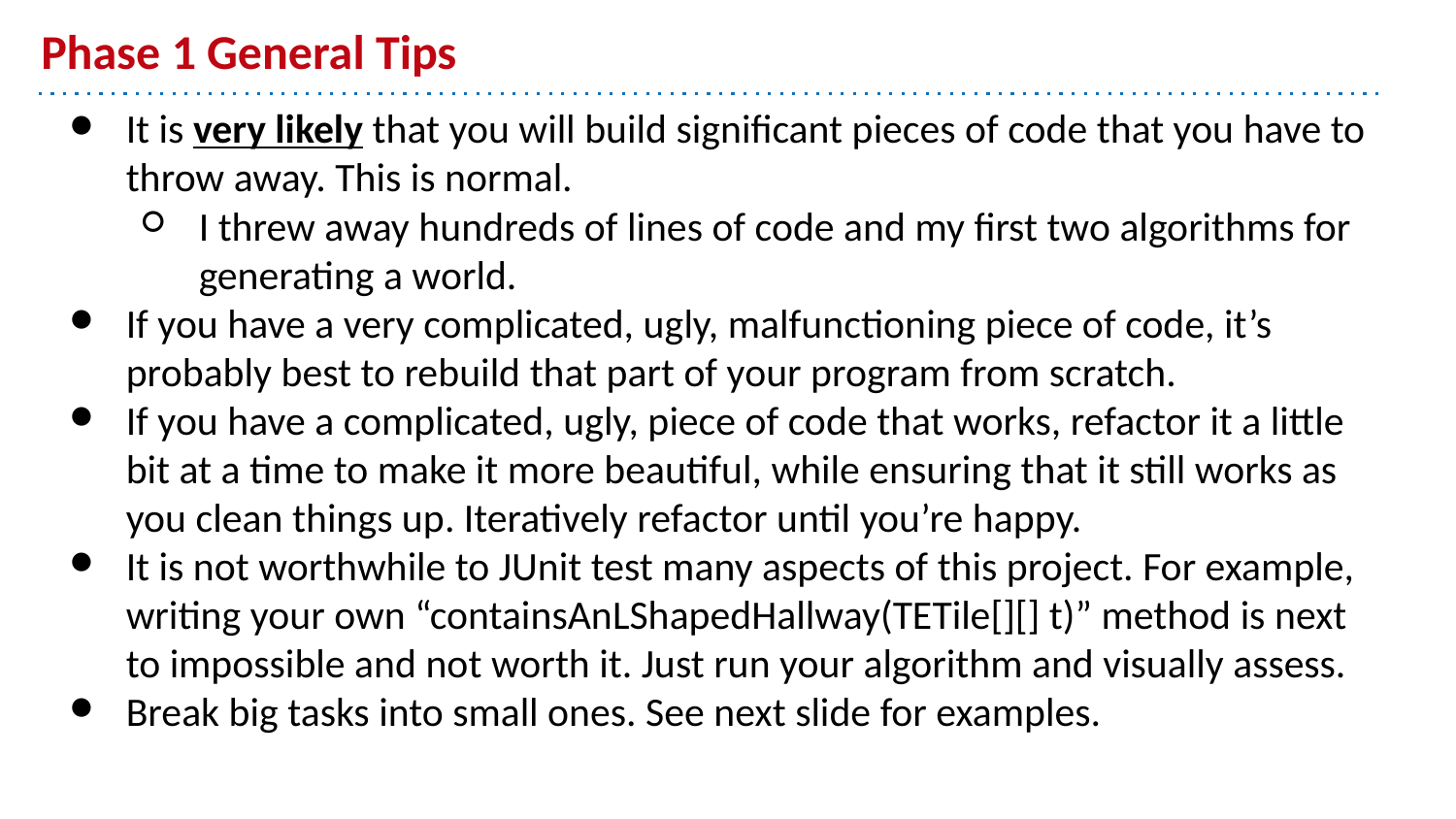

# Phase 1 General Tips
It is very likely that you will build significant pieces of code that you have to throw away. This is normal.
I threw away hundreds of lines of code and my first two algorithms for generating a world.
If you have a very complicated, ugly, malfunctioning piece of code, it’s probably best to rebuild that part of your program from scratch.
If you have a complicated, ugly, piece of code that works, refactor it a little bit at a time to make it more beautiful, while ensuring that it still works as you clean things up. Iteratively refactor until you’re happy.
It is not worthwhile to JUnit test many aspects of this project. For example, writing your own “containsAnLShapedHallway(TETile[][] t)” method is next to impossible and not worth it. Just run your algorithm and visually assess.
Break big tasks into small ones. See next slide for examples.